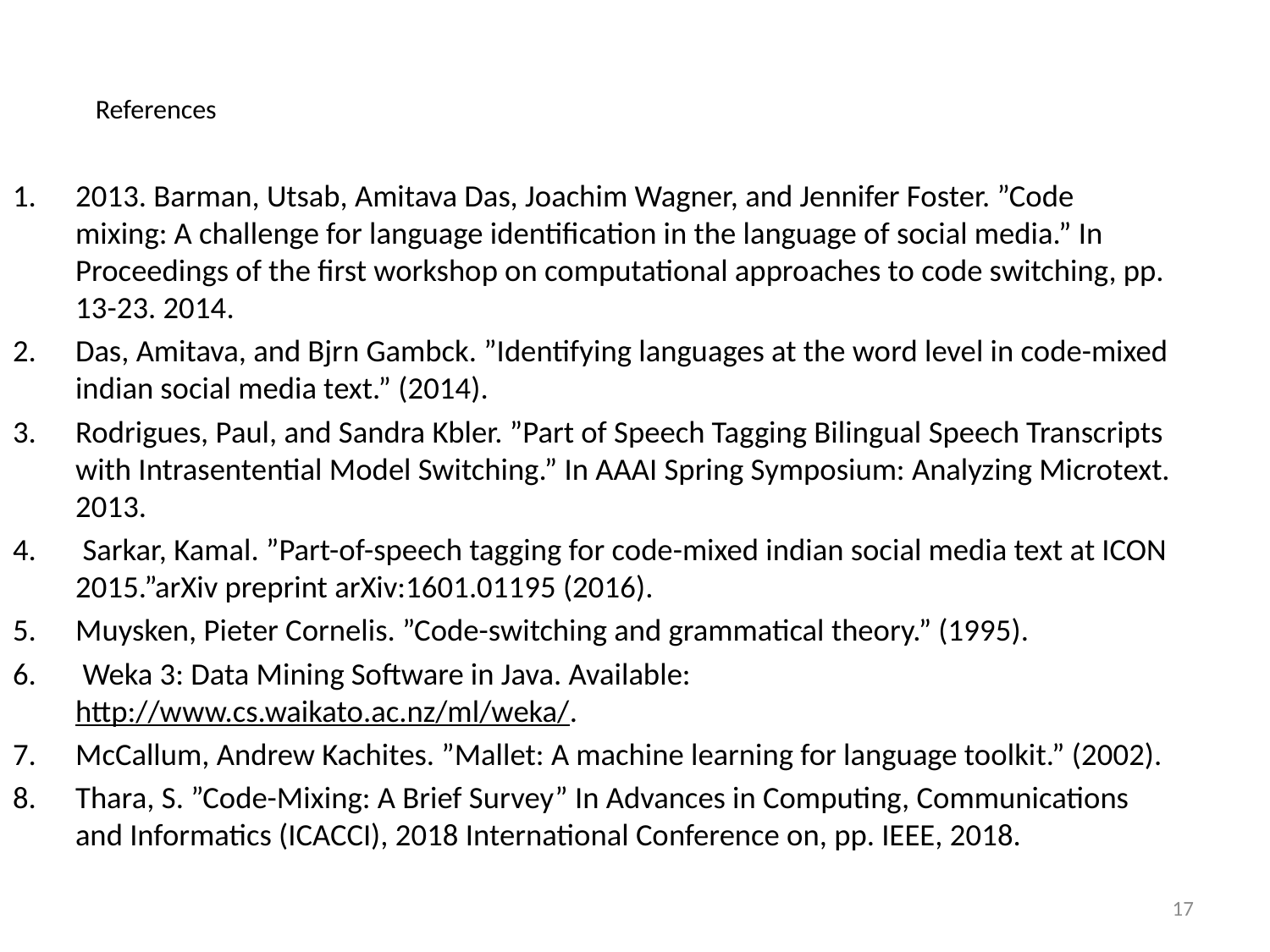

# References
2013. Barman, Utsab, Amitava Das, Joachim Wagner, and Jennifer Foster. ”Code mixing: A challenge for language identiﬁcation in the language of social media.” In Proceedings of the ﬁrst workshop on computational approaches to code switching, pp. 13-23. 2014.
Das, Amitava, and Bjrn Gambck. ”Identifying languages at the word level in code-mixed indian social media text.” (2014).
Rodrigues, Paul, and Sandra Kbler. ”Part of Speech Tagging Bilingual Speech Transcripts with Intrasentential Model Switching.” In AAAI Spring Symposium: Analyzing Microtext. 2013.
 Sarkar, Kamal. ”Part-of-speech tagging for code-mixed indian social media text at ICON 2015.”arXiv preprint arXiv:1601.01195 (2016).
Muysken, Pieter Cornelis. ”Code-switching and grammatical theory.” (1995).
 Weka 3: Data Mining Software in Java. Available: http://www.cs.waikato.ac.nz/ml/weka/.
McCallum, Andrew Kachites. ”Mallet: A machine learning for language toolkit.” (2002).
Thara, S. ”Code-Mixing: A Brief Survey” In Advances in Computing, Communications and Informatics (ICACCI), 2018 International Conference on, pp. IEEE, 2018.

17